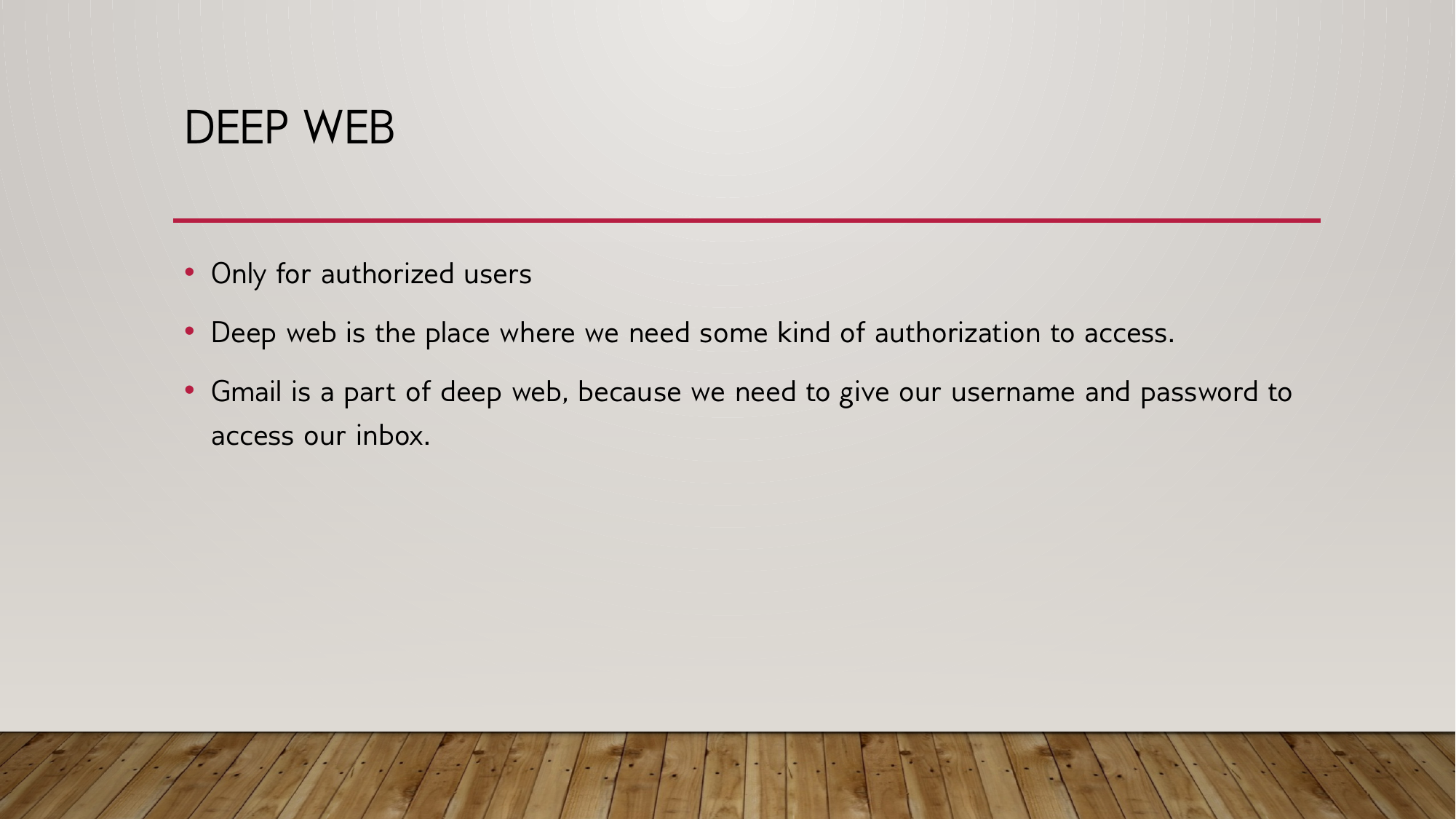

# Deep web
Only for authorized users
Deep web is the place where we need some kind of authorization to access.
Gmail is a part of deep web, because we need to give our username and password to access our inbox.